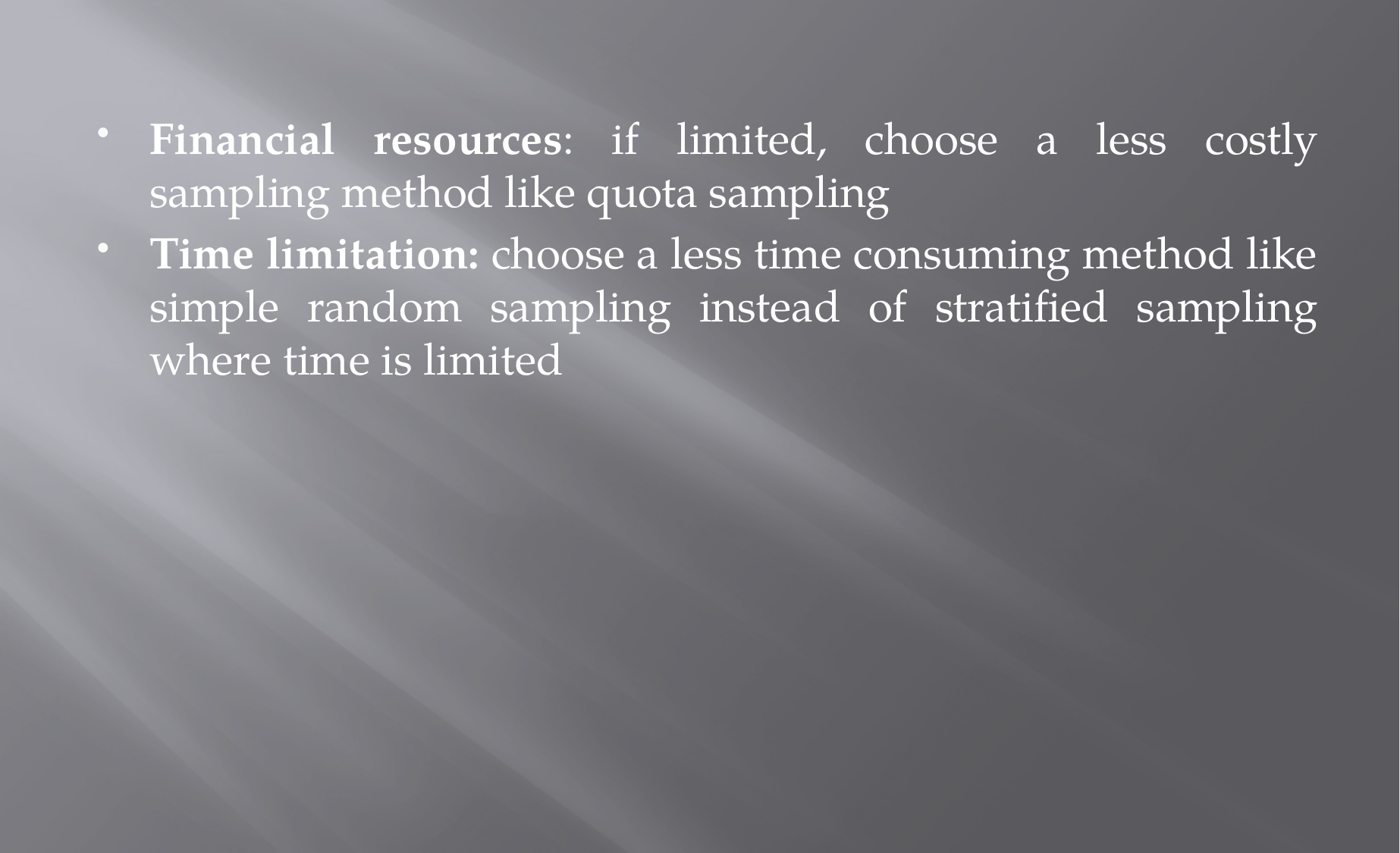

Financial resources: if limited, choose a less costly sampling method like quota sampling
Time limitation: choose a less time consuming method like simple random sampling instead of stratified sampling where time is limited